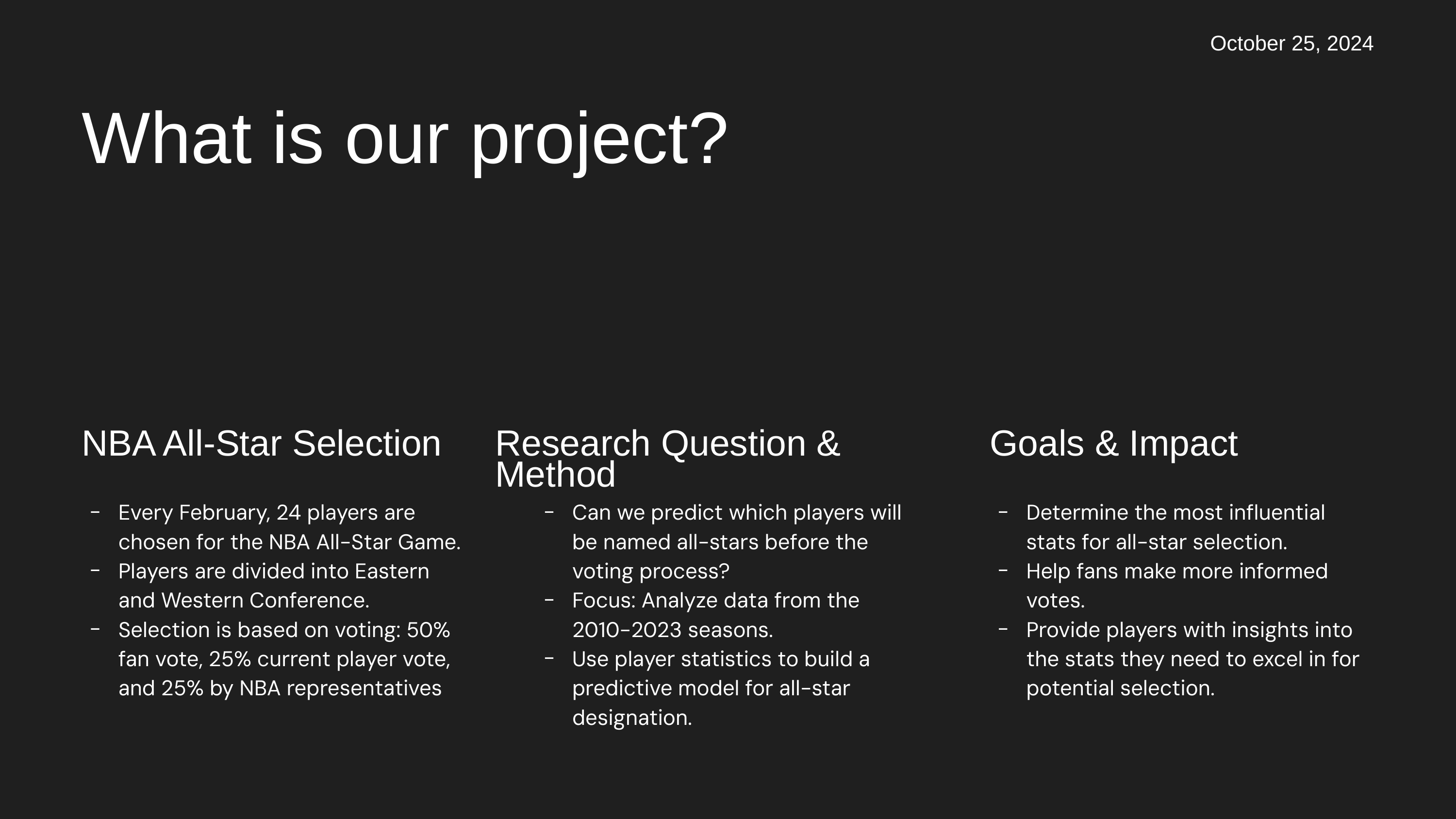

October 25, 2024
What is our project?
Goals & Impact
Research Question & Method
NBA All-Star Selection
Determine the most influential stats for all-star selection.
Help fans make more informed votes.
Provide players with insights into the stats they need to excel in for potential selection.

Can we predict which players will be named all-stars before the voting process?
Focus: Analyze data from the 2010-2023 seasons.
Use player statistics to build a predictive model for all-star designation.

Every February, 24 players are chosen for the NBA All-Star Game.
Players are divided into Eastern and Western Conference.
Selection is based on voting: 50% fan vote, 25% current player vote, and 25% by NBA representatives